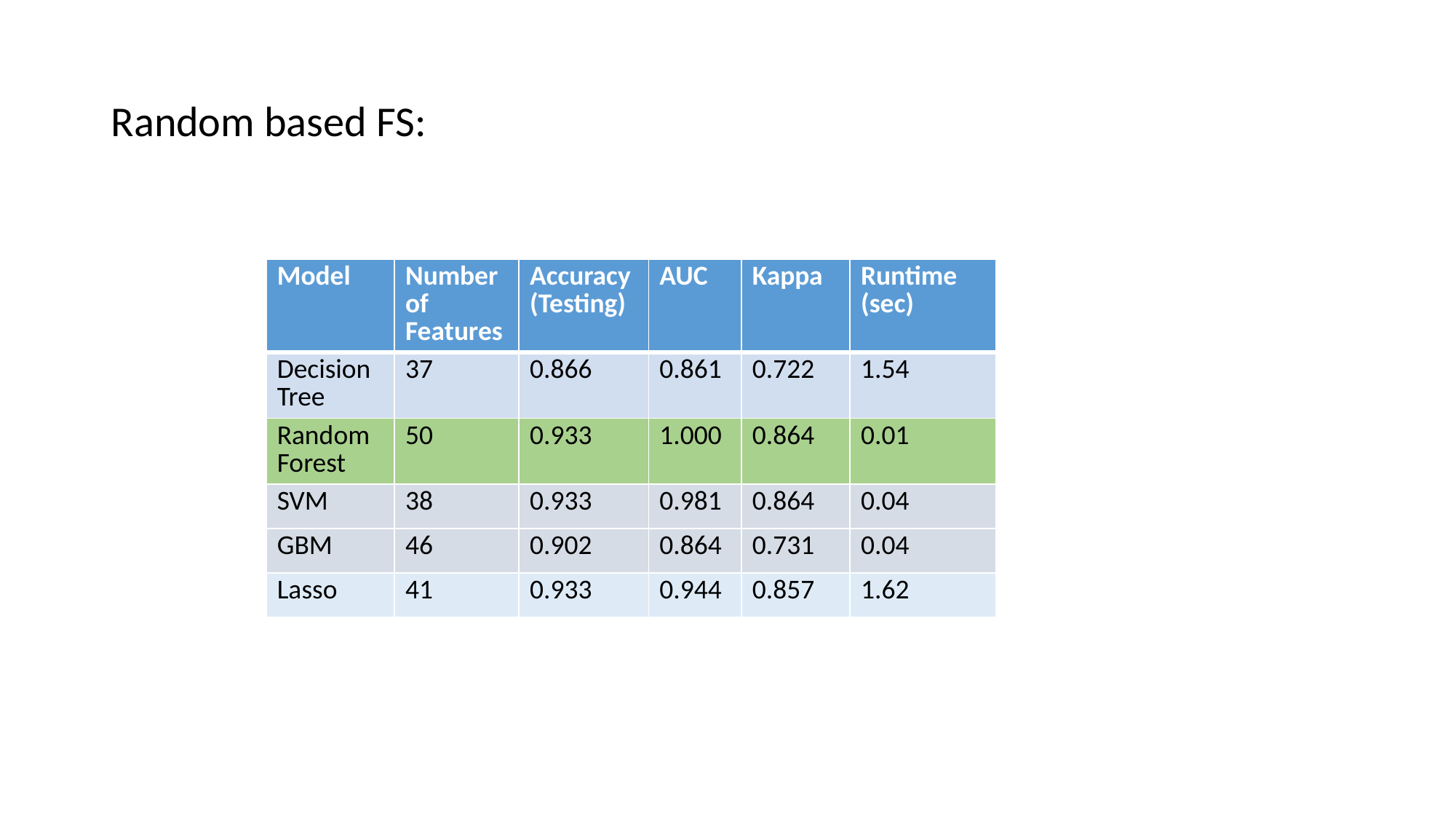

# Random based FS:
| Model | Number of Features | Accuracy (Testing) | AUC | Kappa | Runtime (sec) |
| --- | --- | --- | --- | --- | --- |
| Decision Tree | 37 | 0.866 | 0.861 | 0.722 | 1.54 |
| Random Forest | 50 | 0.933 | 1.000 | 0.864 | 0.01 |
| SVM | 38 | 0.933 | 0.981 | 0.864 | 0.04 |
| GBM | 46 | 0.902 | 0.864 | 0.731 | 0.04 |
| Lasso | 41 | 0.933 | 0.944 | 0.857 | 1.62 |